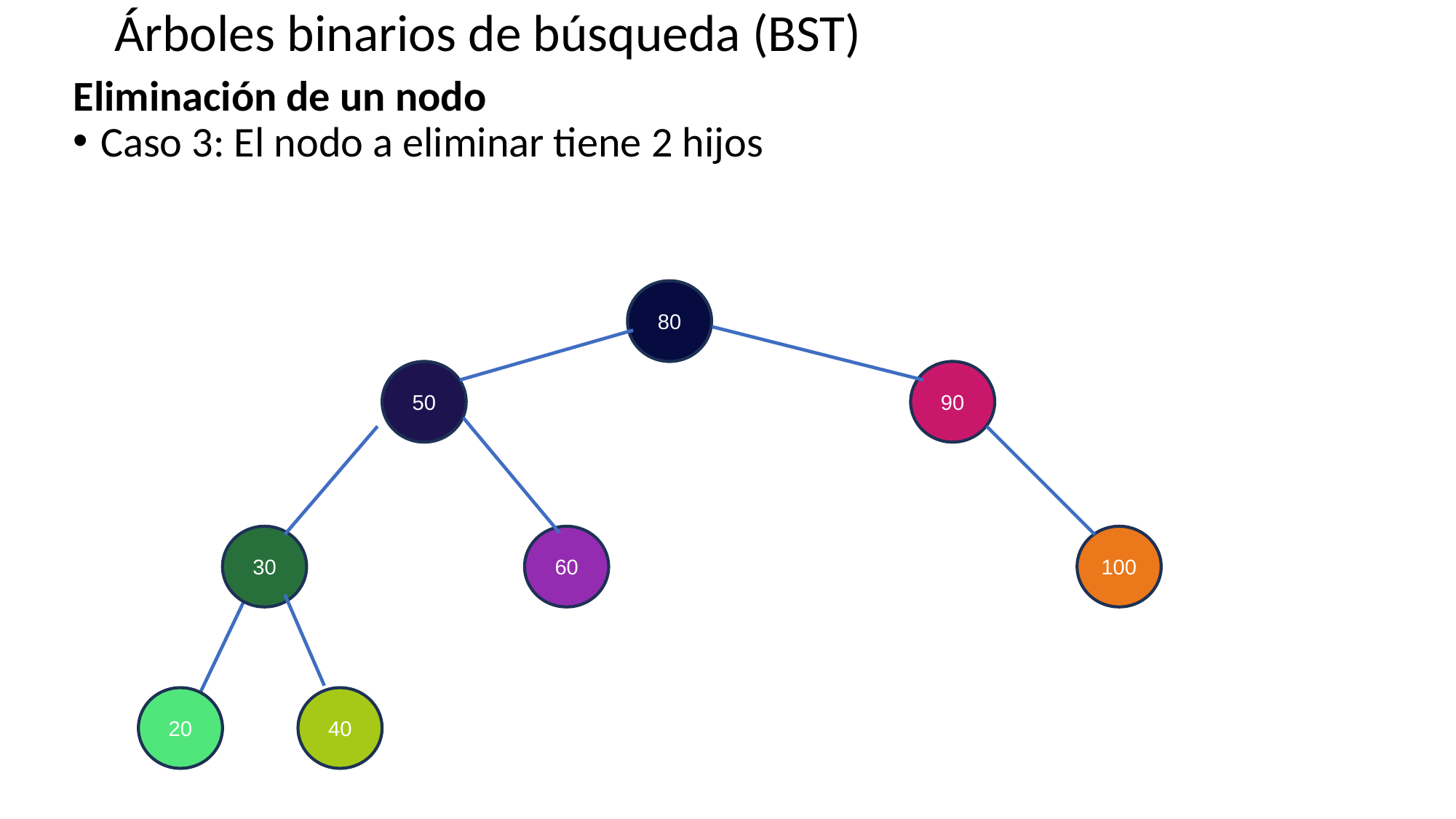

# Árboles binarios de búsqueda (BST)
Eliminación de un nodo
Caso 3: El nodo a eliminar tiene 2 hijos
80
50
90
60
100
30
20
40